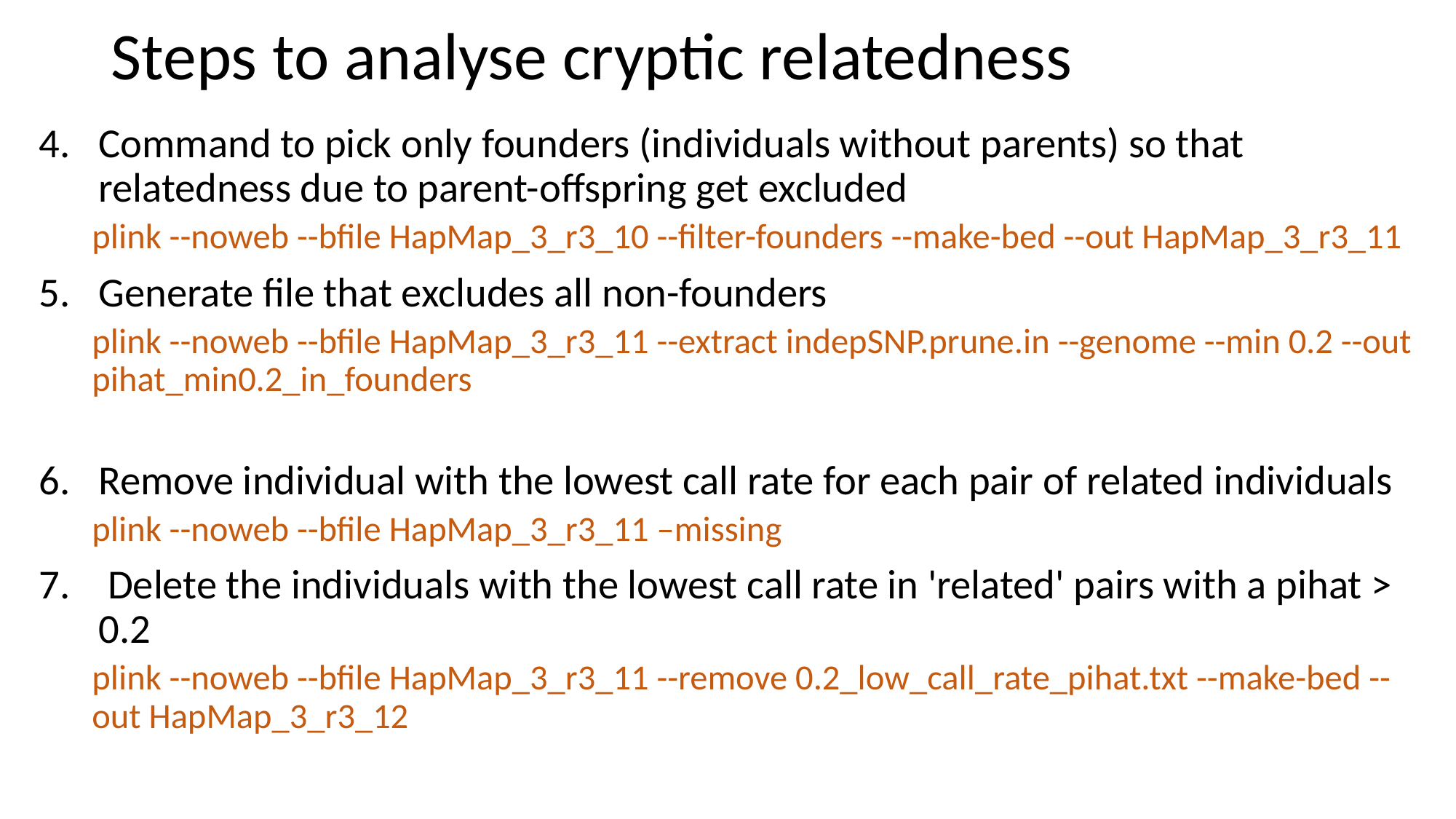

# Steps to analyse cryptic relatedness
Command to pick only founders (individuals without parents) so that relatedness due to parent-offspring get excluded
plink --noweb --bfile HapMap_3_r3_10 --filter-founders --make-bed --out HapMap_3_r3_11
Generate file that excludes all non-founders
plink --noweb --bfile HapMap_3_r3_11 --extract indepSNP.prune.in --genome --min 0.2 --out pihat_min0.2_in_founders

Remove individual with the lowest call rate for each pair of related individuals
plink --noweb --bfile HapMap_3_r3_11 –missing
 Delete the individuals with the lowest call rate in 'related' pairs with a pihat > 0.2
plink --noweb --bfile HapMap_3_r3_11 --remove 0.2_low_call_rate_pihat.txt --make-bed --out HapMap_3_r3_12